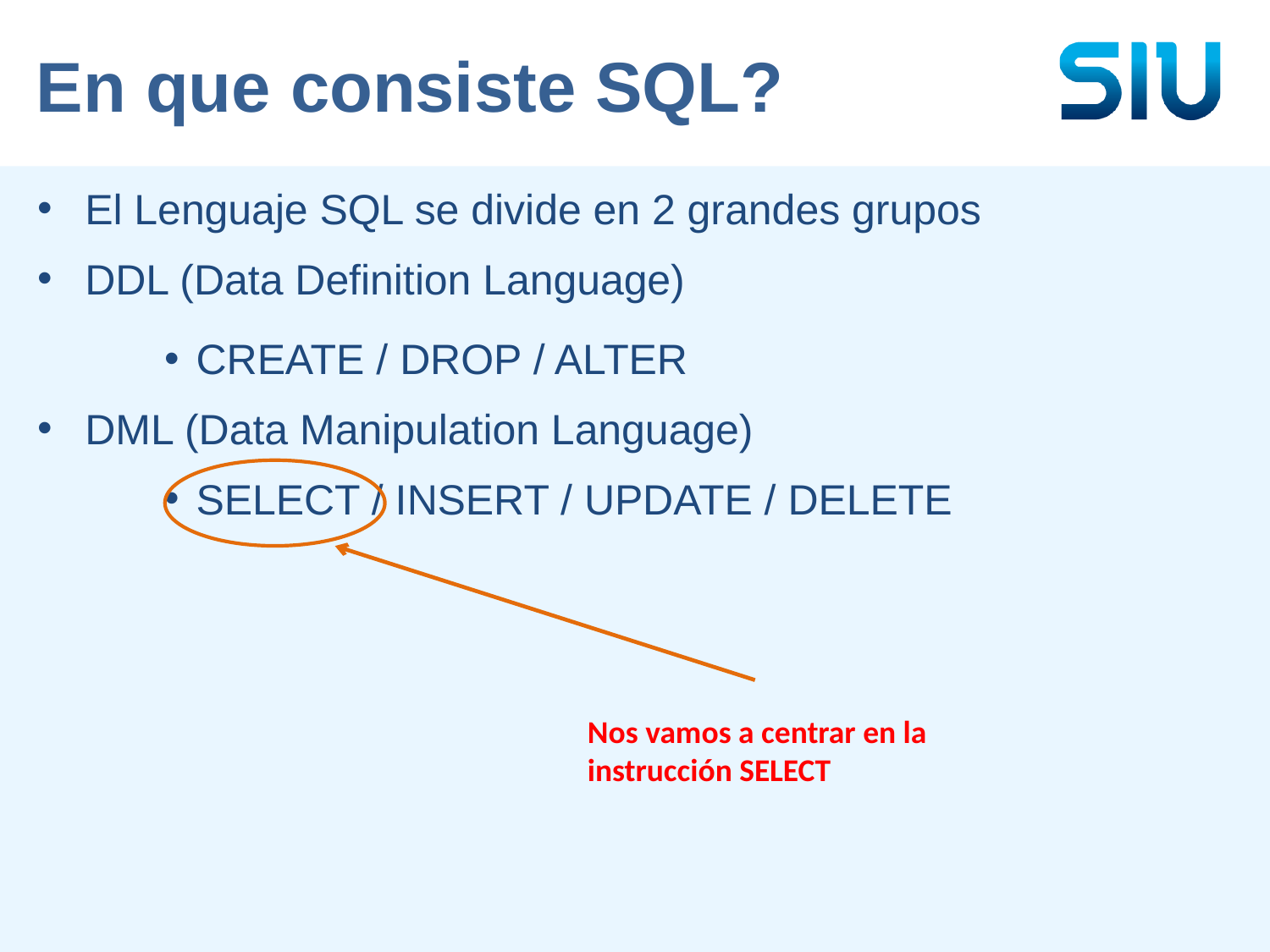

En que consiste SQL?
El Lenguaje SQL se divide en 2 grandes grupos
DDL (Data Definition Language)
CREATE / DROP / ALTER
DML (Data Manipulation Language)

SELECT / INSERT / UPDATE / DELETE
Nos vamos a centrar en la instrucción SELECT